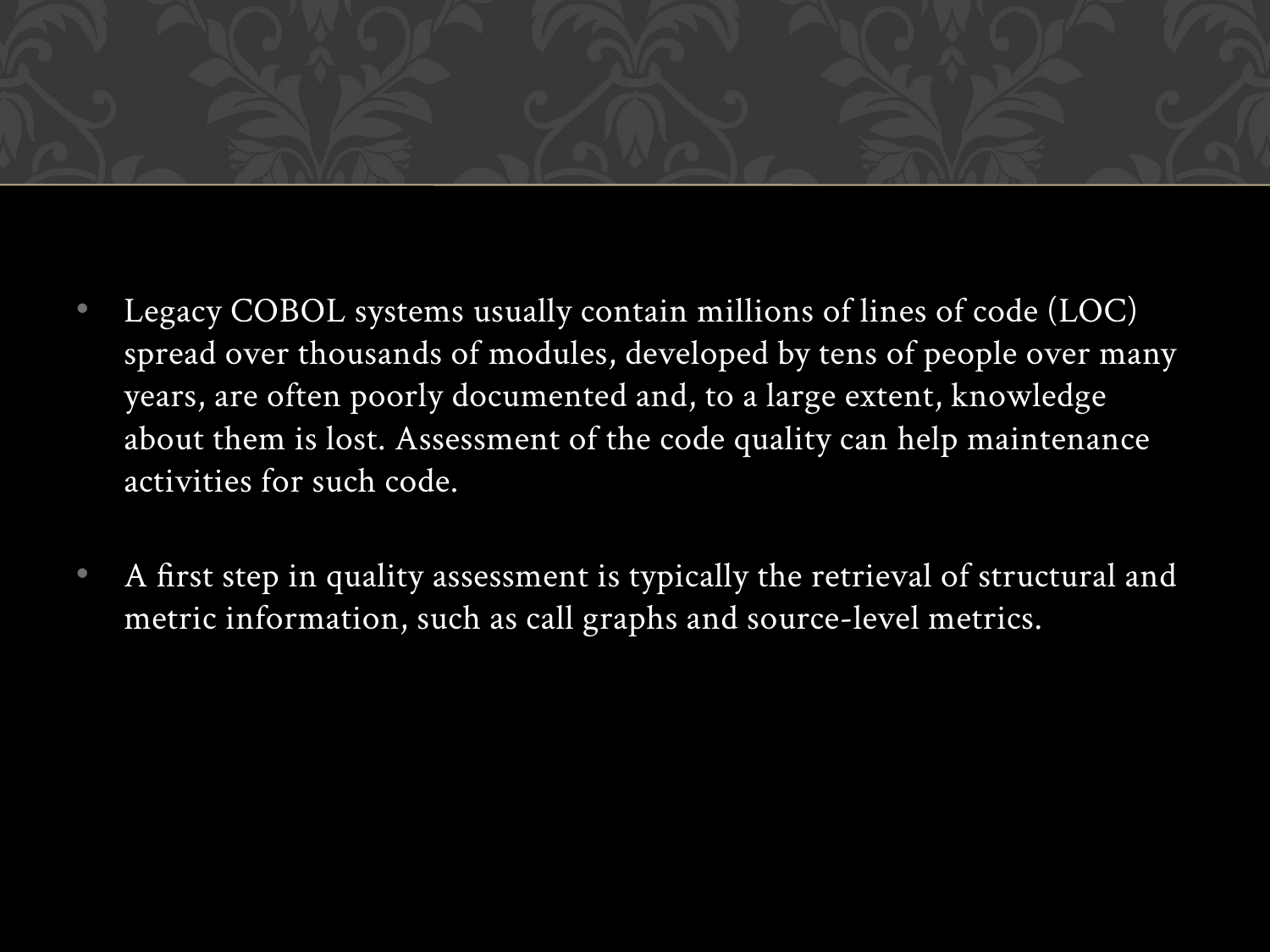

#
Legacy COBOL systems usually contain millions of lines of code (LOC) spread over thousands of modules, developed by tens of people over many years, are often poorly documented and, to a large extent, knowledge about them is lost. Assessment of the code quality can help maintenance activities for such code.
A first step in quality assessment is typically the retrieval of structural and metric information, such as call graphs and source-level metrics.